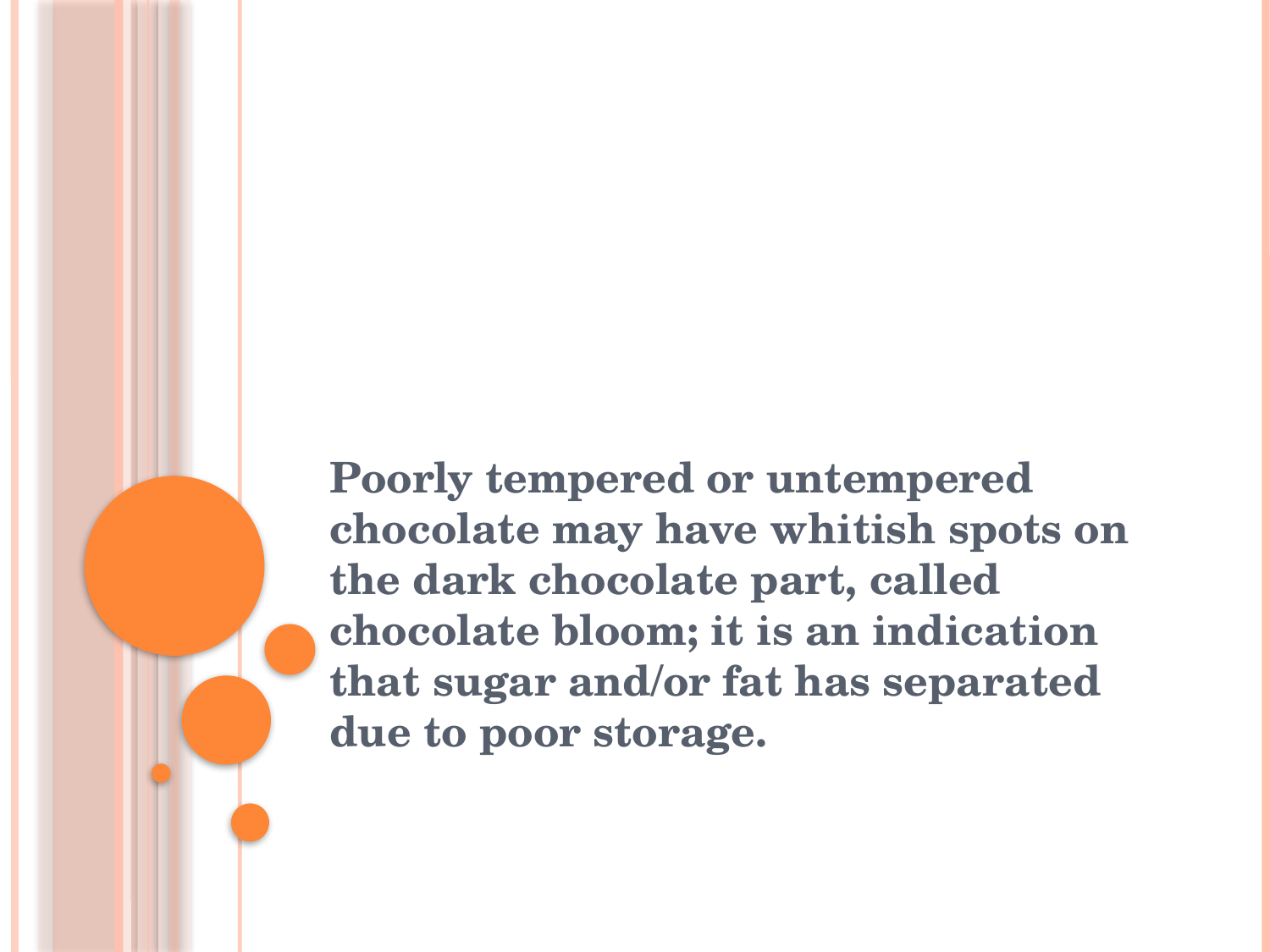

#
Poorly tempered or untempered chocolate may have whitish spots on the dark chocolate part, called chocolate bloom; it is an indication that sugar and/or fat has separated due to poor storage.